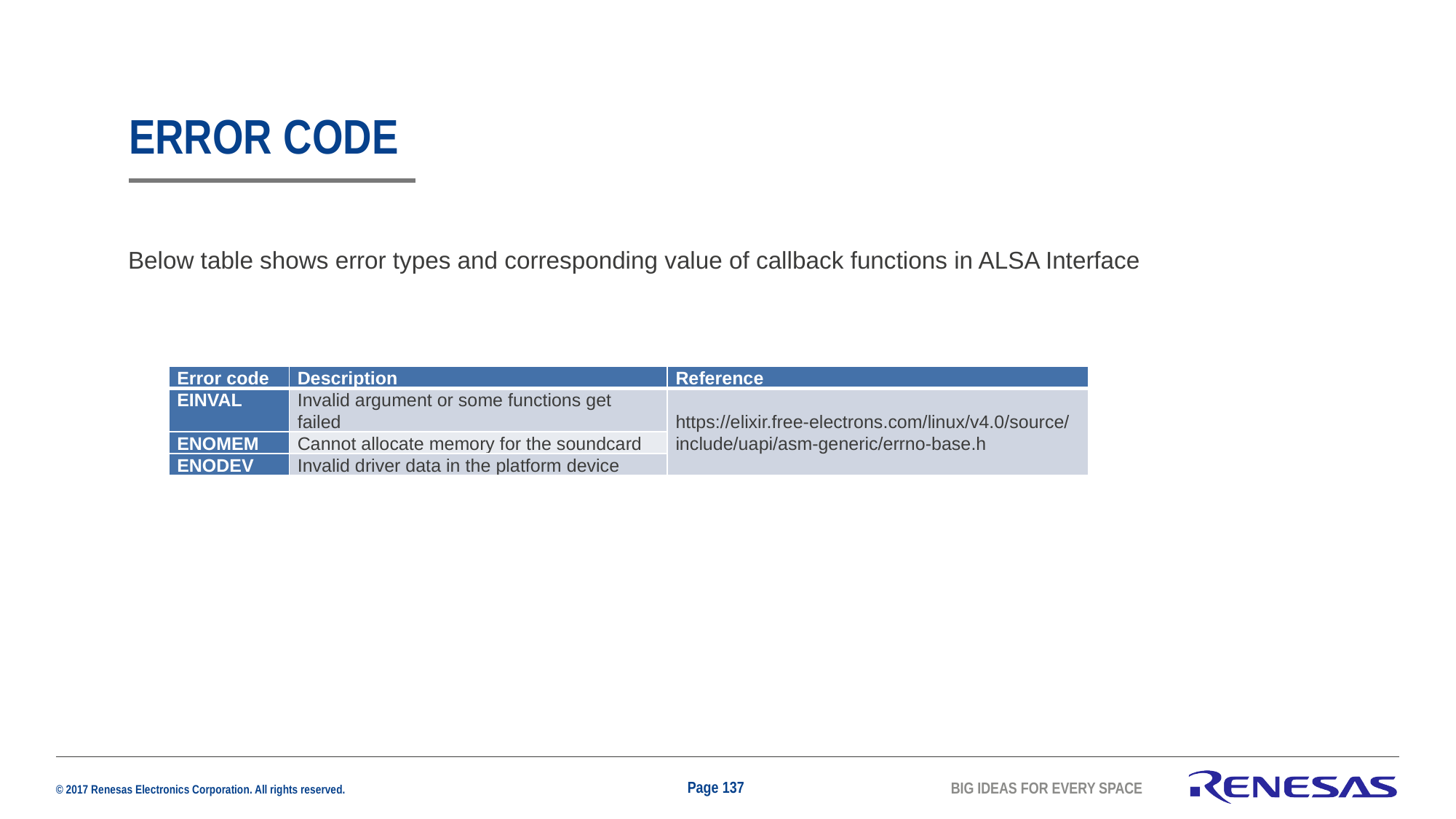

# ERROR CODE
Below table shows error types and corresponding value of callback functions in ALSA Interface
| Error code | Description | Reference |
| --- | --- | --- |
| EINVAL | Invalid argument or some functions get failed | https://elixir.free-electrons.com/linux/v4.0/source/include/uapi/asm-generic/errno-base.h |
| ENOMEM | Cannot allocate memory for the soundcard |  |
| ENODEV | Invalid driver data in the platform device |  |
Page 137